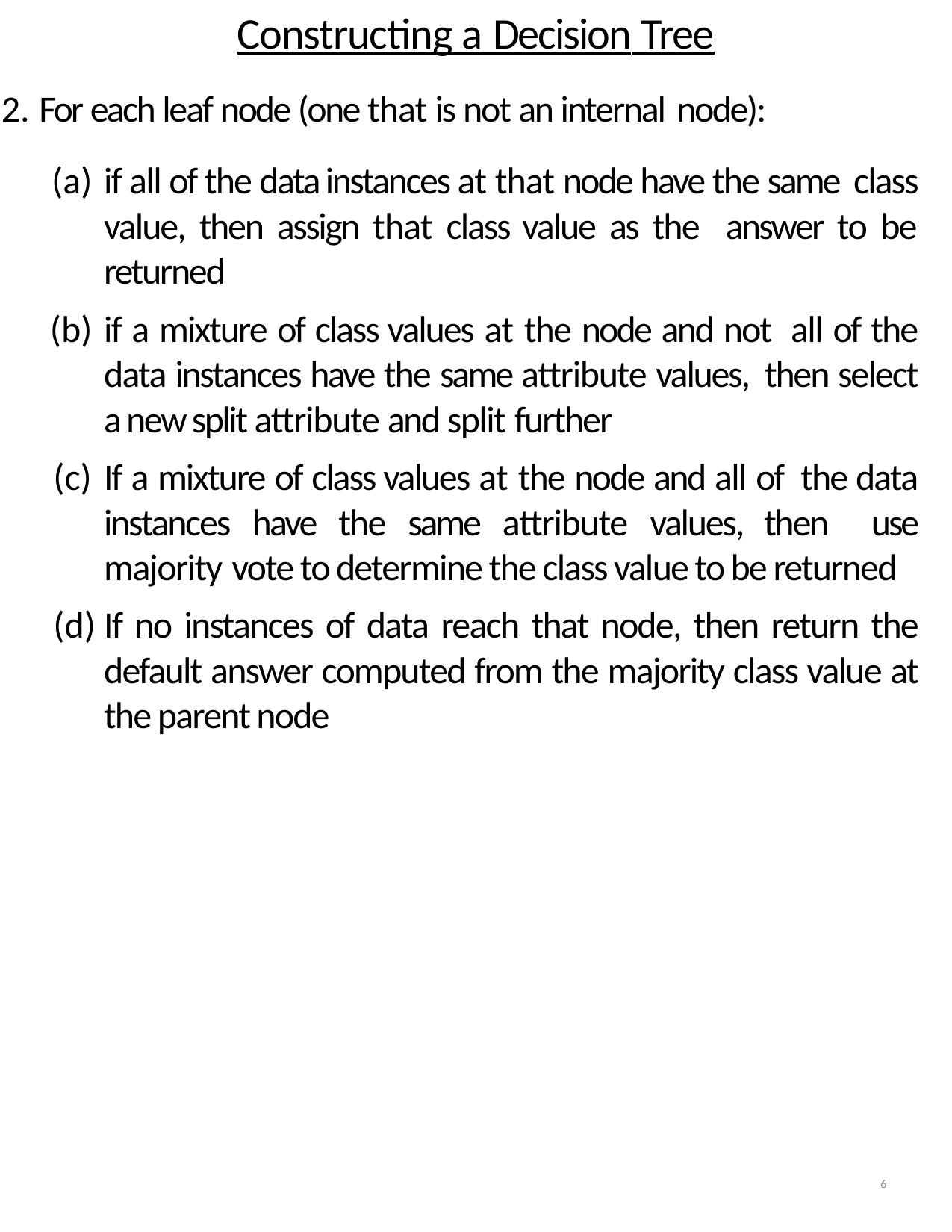

Constructing a Decision Tree

For each leaf node (one that is not an internal node):
if all of the data instances at that node have the same  class value, then assign that class value as the  answer to be returned
if a mixture of class values at the node and not  all of the data instances have the same attribute values,  then select a new split attribute and split further
If a mixture of class values at the node and all of  the data instances have the same attribute values, then  use majority vote to determine the class value to be returned
If no instances of data reach that node, then return the default answer computed from the majority class value at the parent node

6